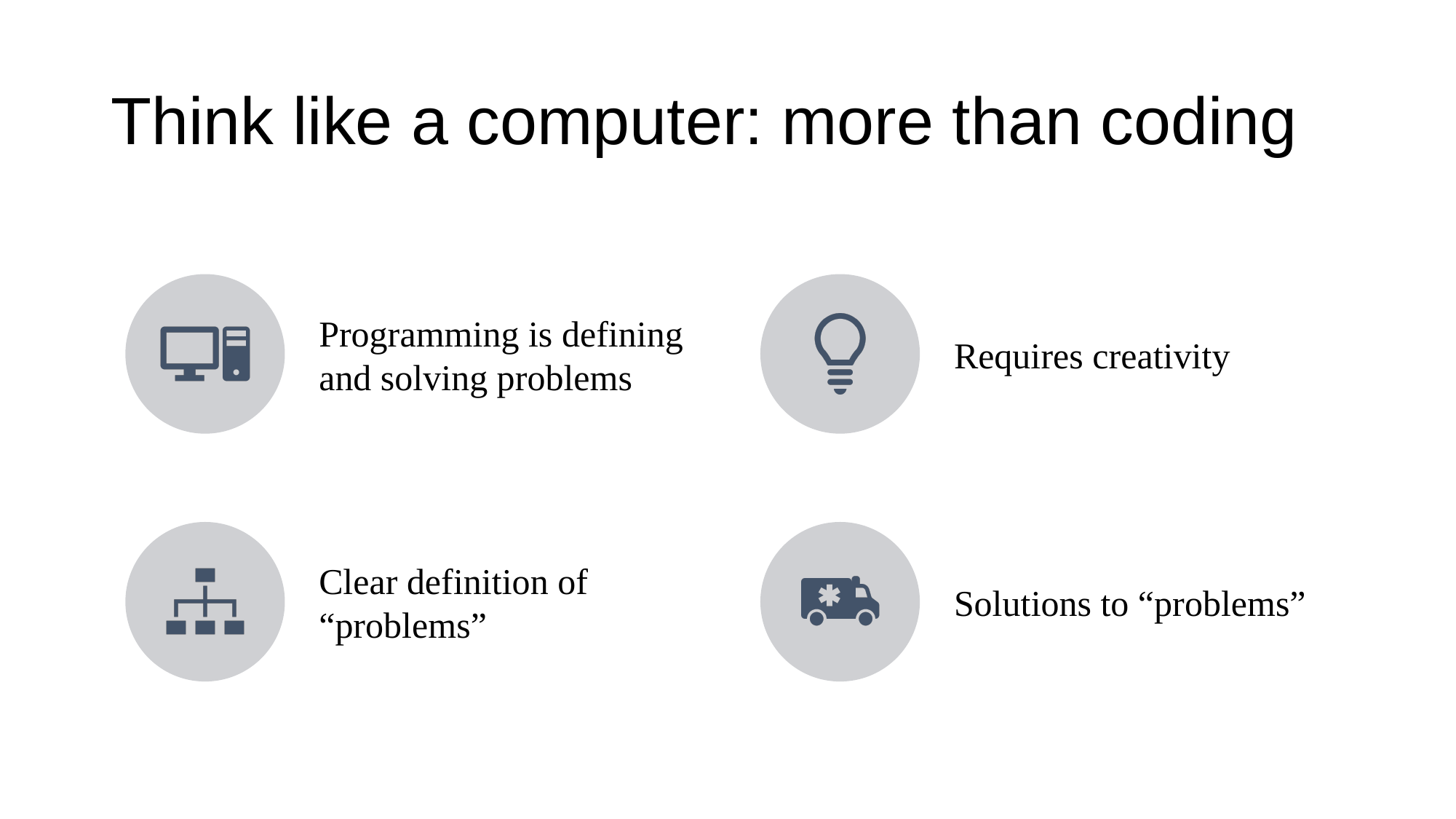

# Think like a computer: more than coding
Programming is defining and solving problems
Requires creativity
Clear definition of “problems”
Solutions to “problems”